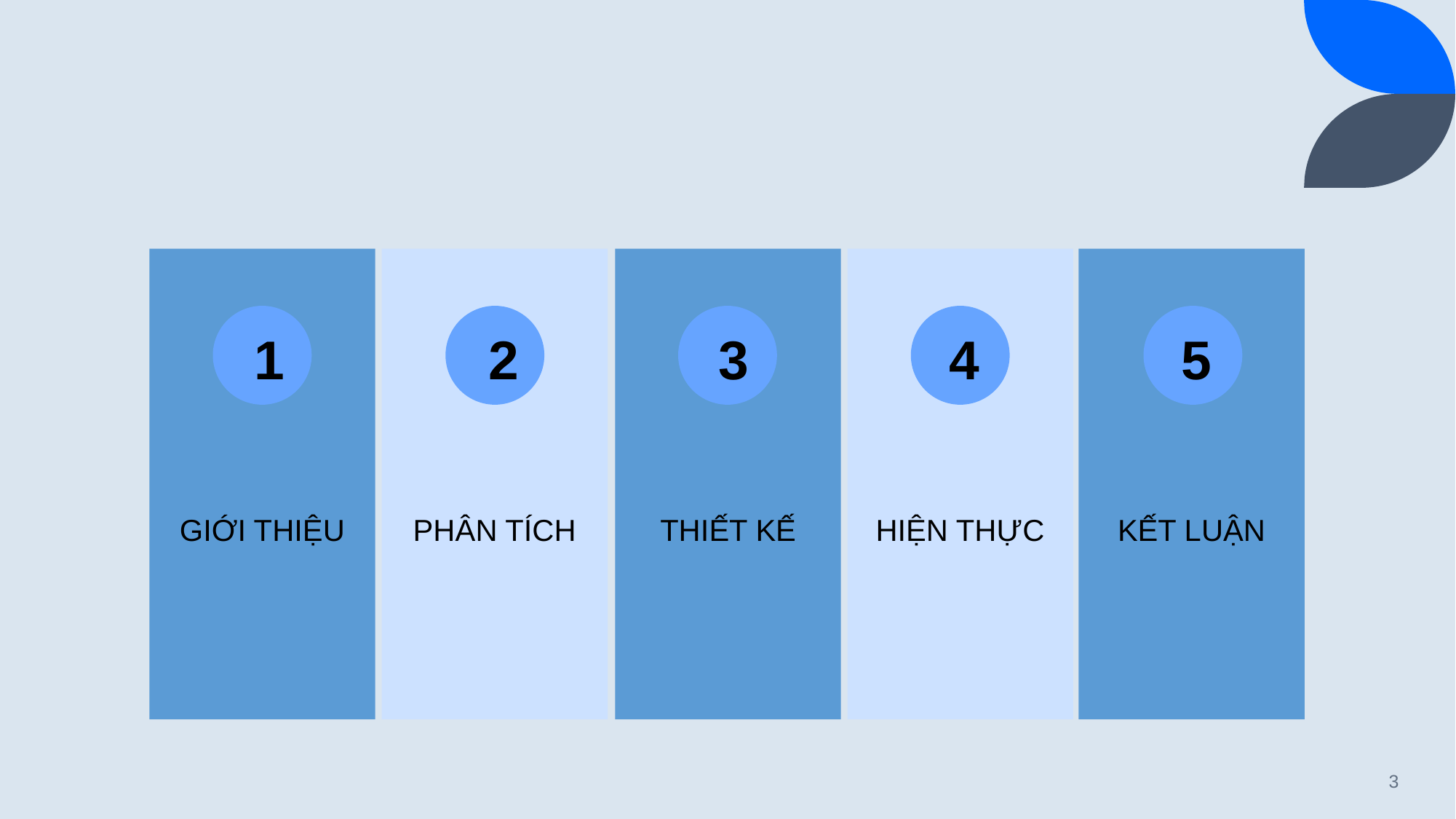

GIỚI THIỆU
PHÂN TÍCH
THIẾT KẾ
HIỆN THỰC
KẾT LUẬN
1
2
3
4
5
3